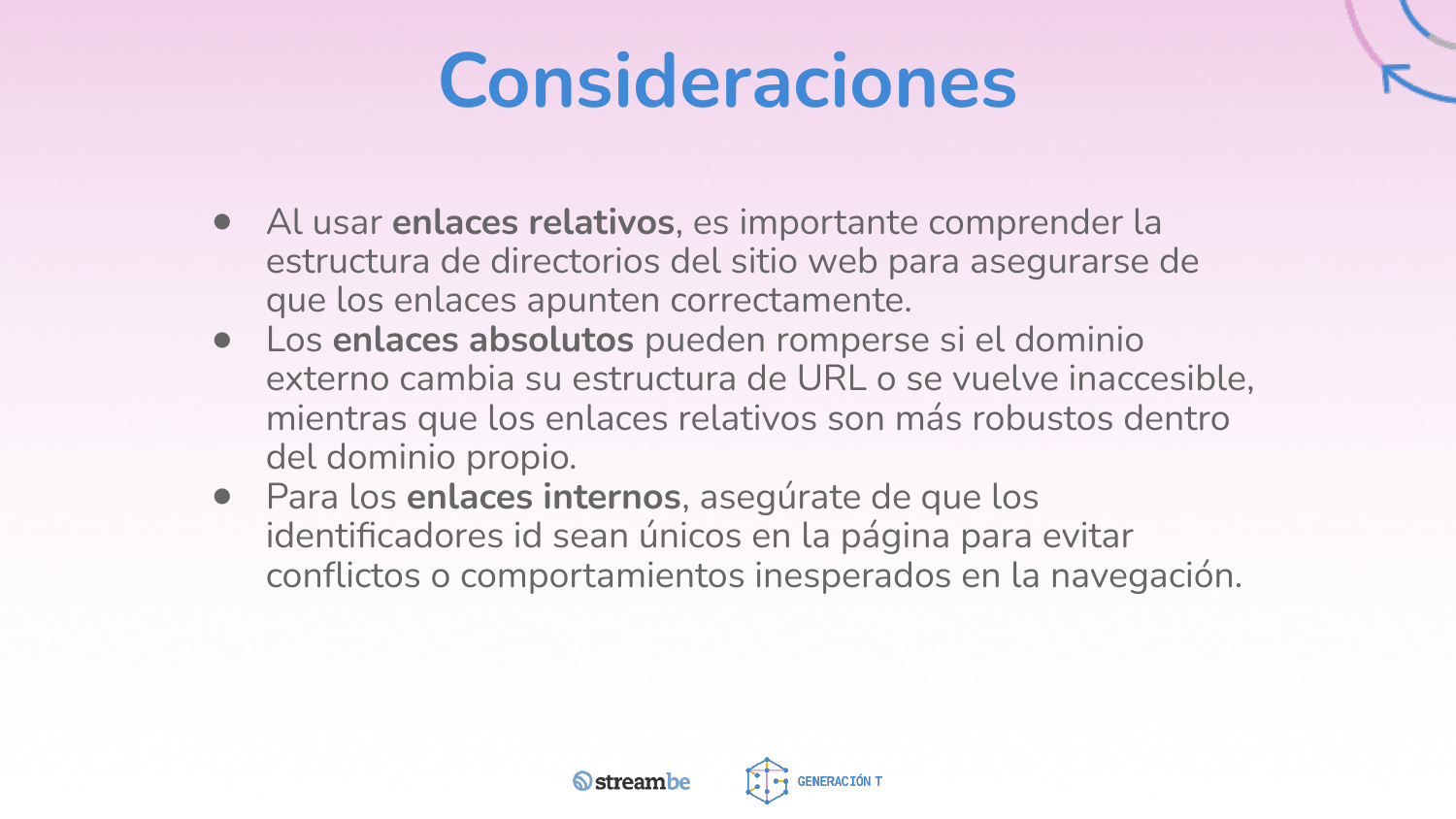

# Consideraciones

Al usar enlaces relativos, es importante comprender la estructura de directorios del sitio web para asegurarse de que los enlaces apunten correctamente.
Los enlaces absolutos pueden romperse si el dominio externo cambia su estructura de URL o se vuelve inaccesible, mientras que los enlaces relativos son más robustos dentro del dominio propio.
Para los enlaces internos, asegúrate de que los identificadores id sean únicos en la página para evitar conflictos o comportamientos inesperados en la navegación.